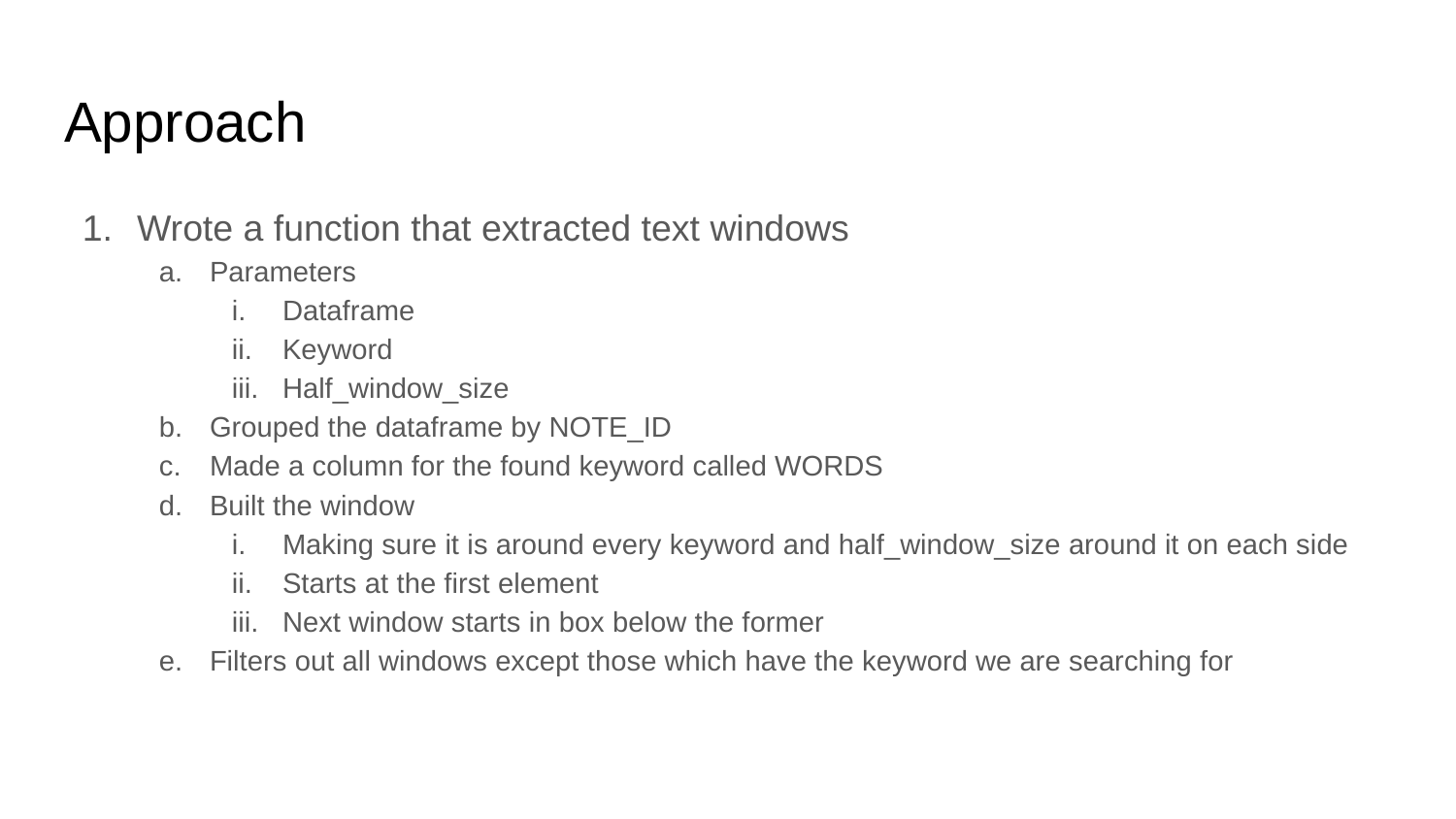

# Approach
Wrote a function that extracted text windows
Parameters
Dataframe
Keyword
Half_window_size
Grouped the dataframe by NOTE_ID
Made a column for the found keyword called WORDS
Built the window
Making sure it is around every keyword and half_window_size around it on each side
Starts at the first element
Next window starts in box below the former
Filters out all windows except those which have the keyword we are searching for